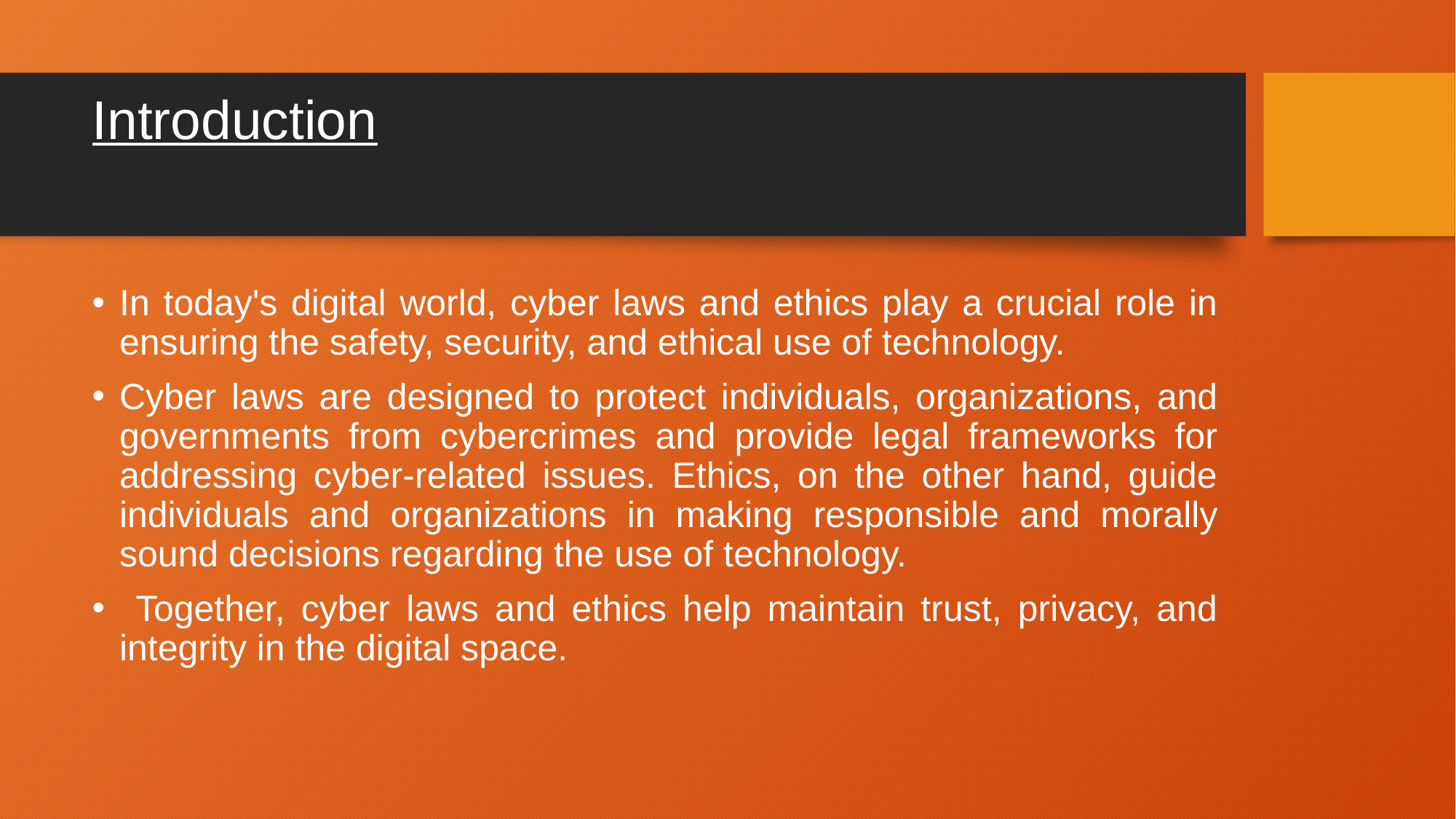

# Introduction
In today's digital world, cyber laws and ethics play a crucial role in ensuring the safety, security, and ethical use of technology.
Cyber laws are designed to protect individuals, organizations, and governments from cybercrimes and provide legal frameworks for addressing cyber-related issues. Ethics, on the other hand, guide individuals and organizations in making responsible and morally sound decisions regarding the use of technology.
 Together, cyber laws and ethics help maintain trust, privacy, and integrity in the digital space.